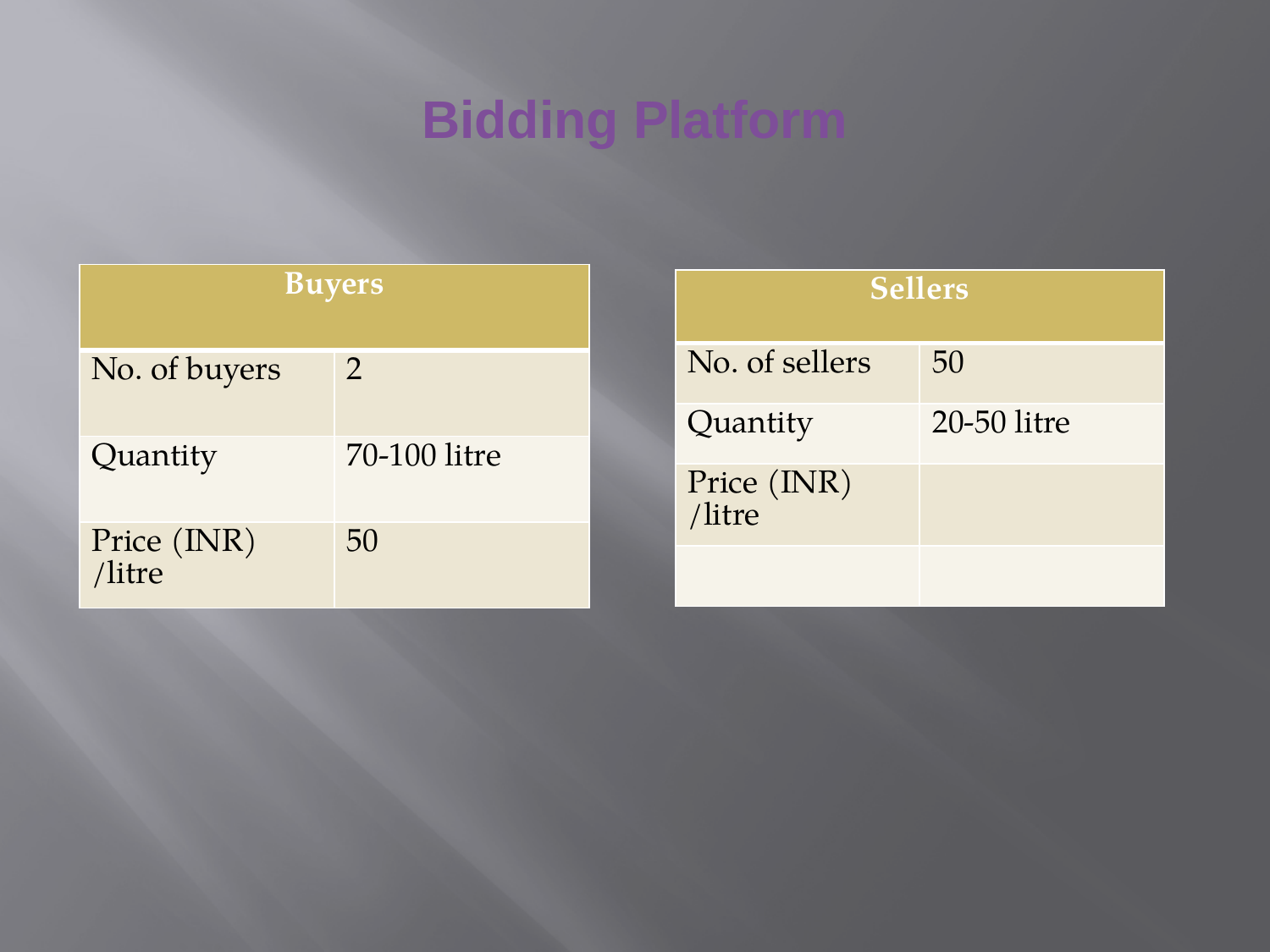

# Bidding Platform
| Buyers |  |
| --- | --- |
| No. of buyers | 2 |
| Quantity | 70-100 litre |
| Price (INR) /litre | 50 |
| Sellers |  |
| --- | --- |
| No. of sellers | 50 |
| Quantity | 20-50 litre |
| Price (INR) /litre |  |
|  |  |